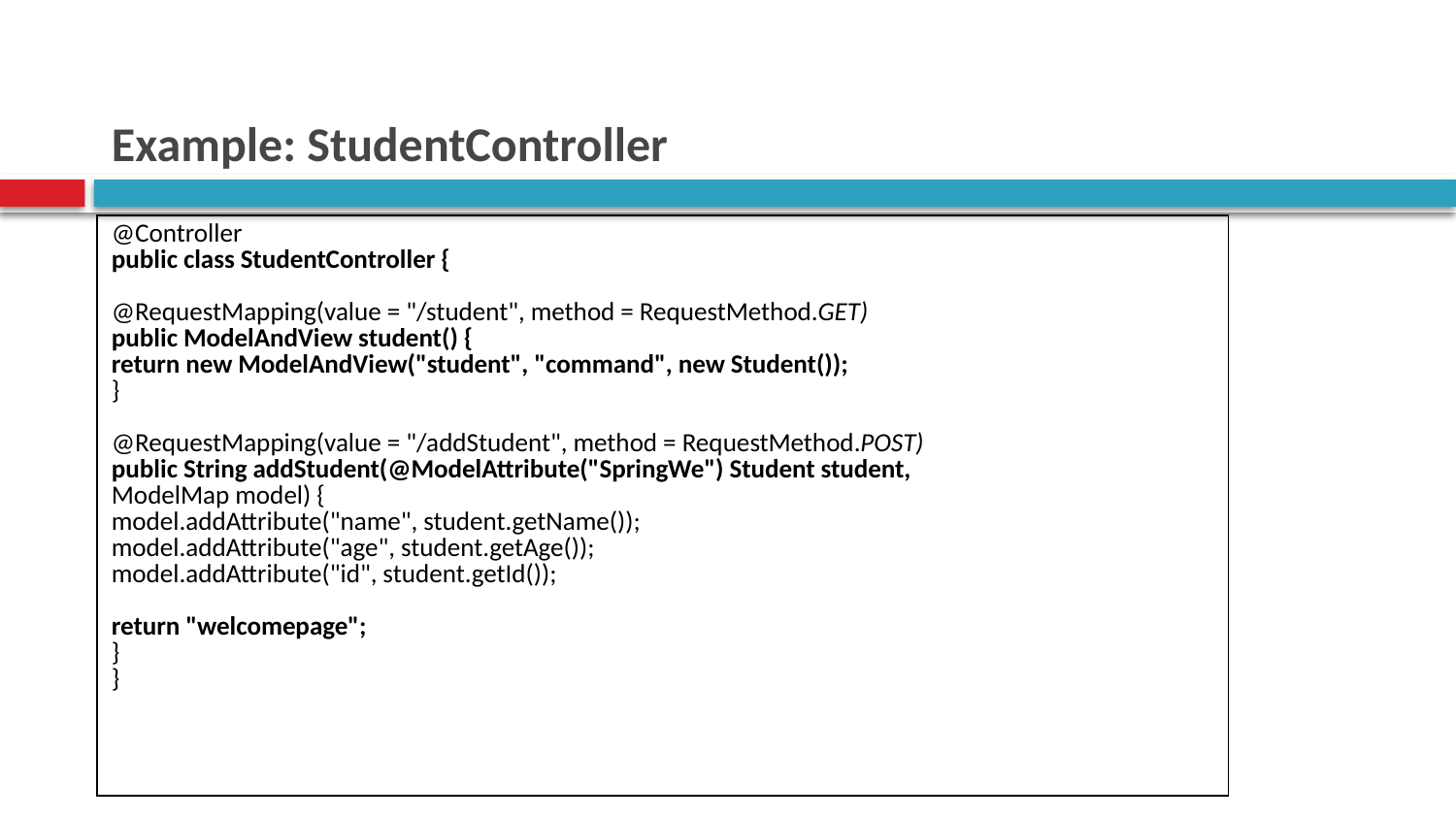

# Example: StudentController
| @Controller public class StudentController { @RequestMapping(value = "/student", method = RequestMethod.GET) public ModelAndView student() { return new ModelAndView("student", "command", new Student()); } @RequestMapping(value = "/addStudent", method = RequestMethod.POST) public String addStudent(@ModelAttribute("SpringWe") Student student, ModelMap model) { model.addAttribute("name", student.getName()); model.addAttribute("age", student.getAge()); model.addAttribute("id", student.getId()); return "welcomepage"; } } |
| --- |